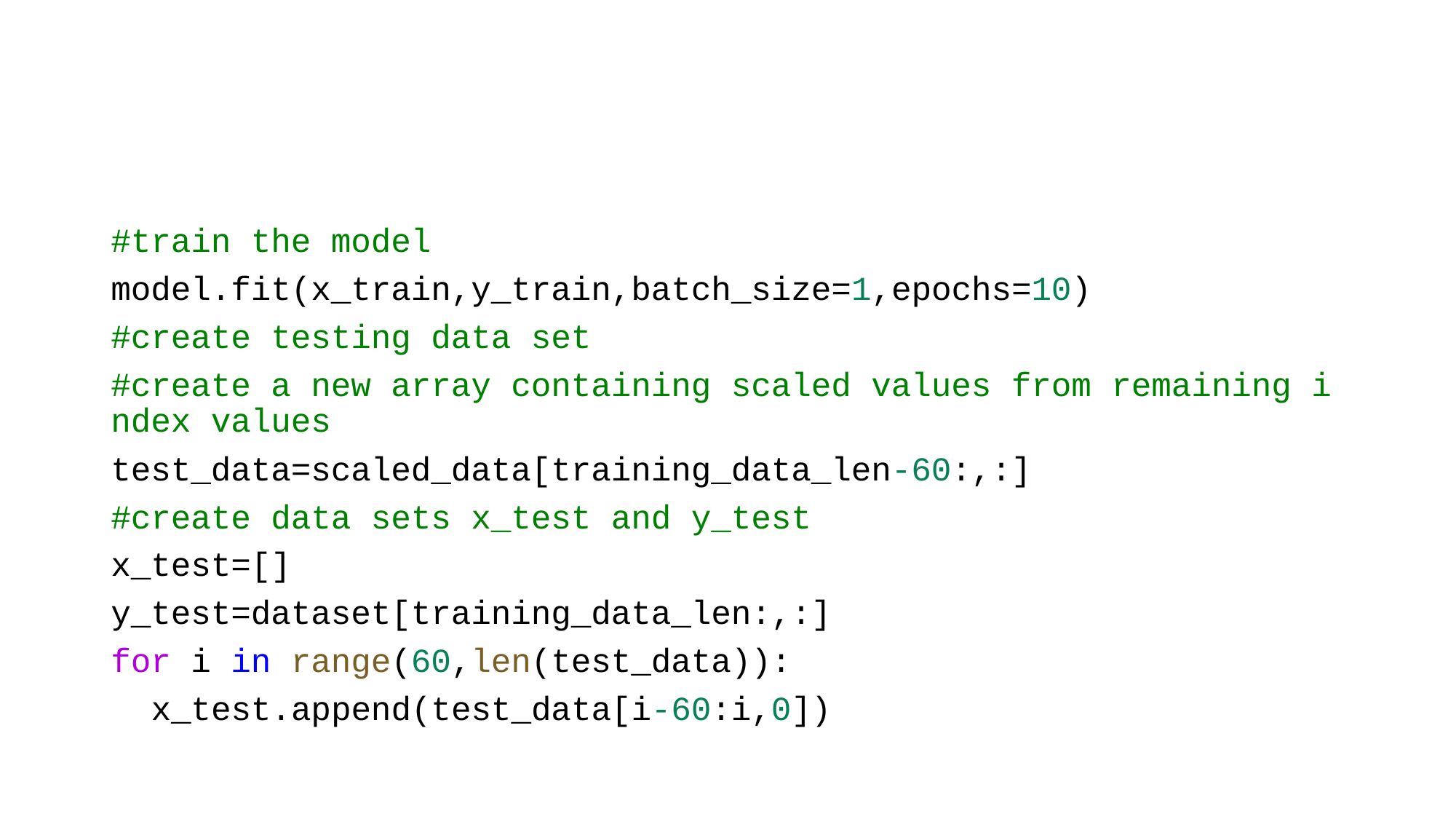

#
#train the model
model.fit(x_train,y_train,batch_size=1,epochs=10)
#create testing data set
#create a new array containing scaled values from remaining index values
test_data=scaled_data[training_data_len-60:,:]
#create data sets x_test and y_test
x_test=[]
y_test=dataset[training_data_len:,:]
for i in range(60,len(test_data)):
  x_test.append(test_data[i-60:i,0])